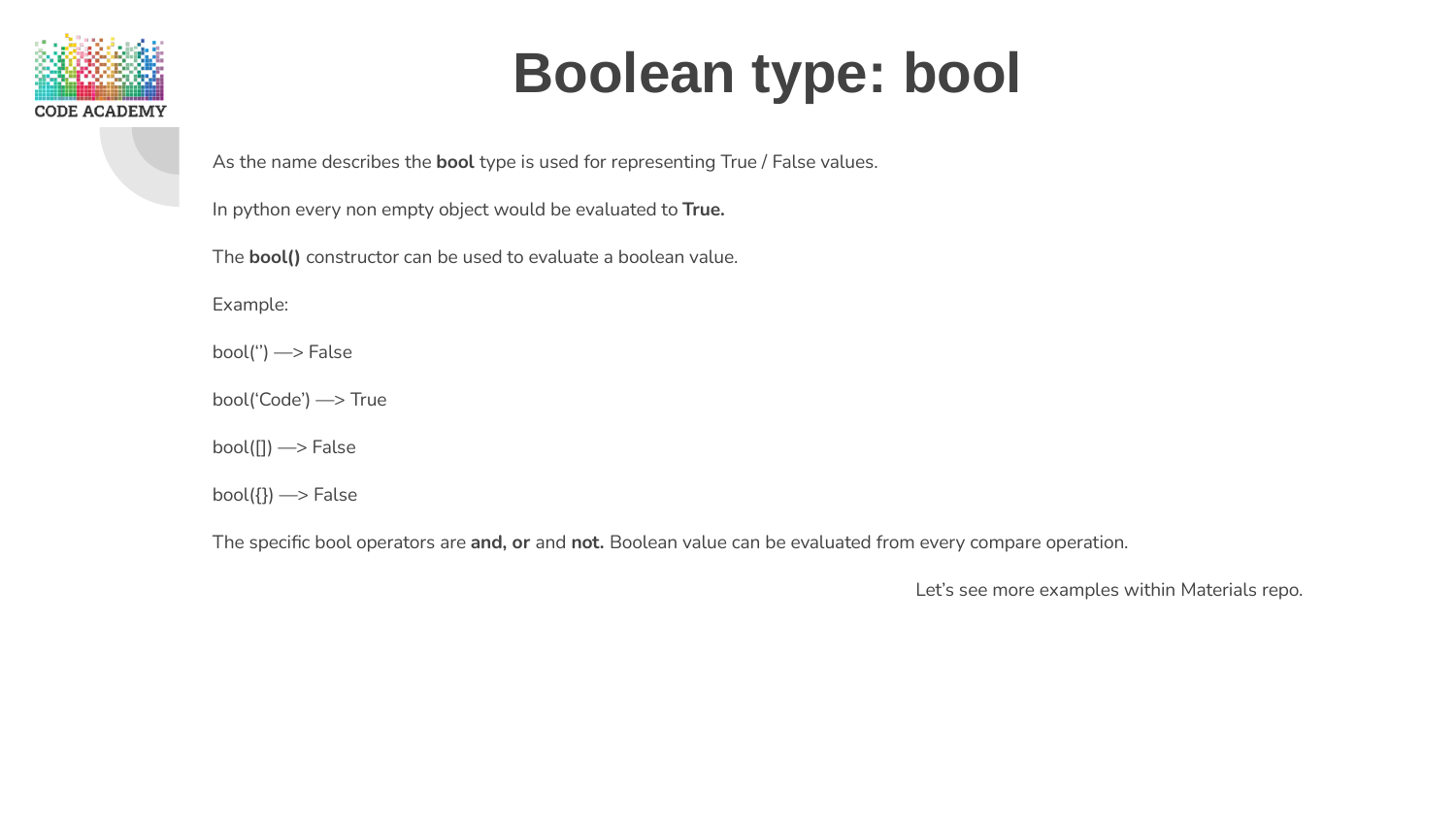

# Boolean type: bool
As the name describes the bool type is used for representing True / False values.
In python every non empty object would be evaluated to True.
The bool() constructor can be used to evaluate a boolean value.
Example:
bool(‘’) —> False
bool(‘Code’) —> True
bool([]) —> False
bool({}) —> False
The specific bool operators are and, or and not. Boolean value can be evaluated from every compare operation.
Let’s see more examples within Materials repo.